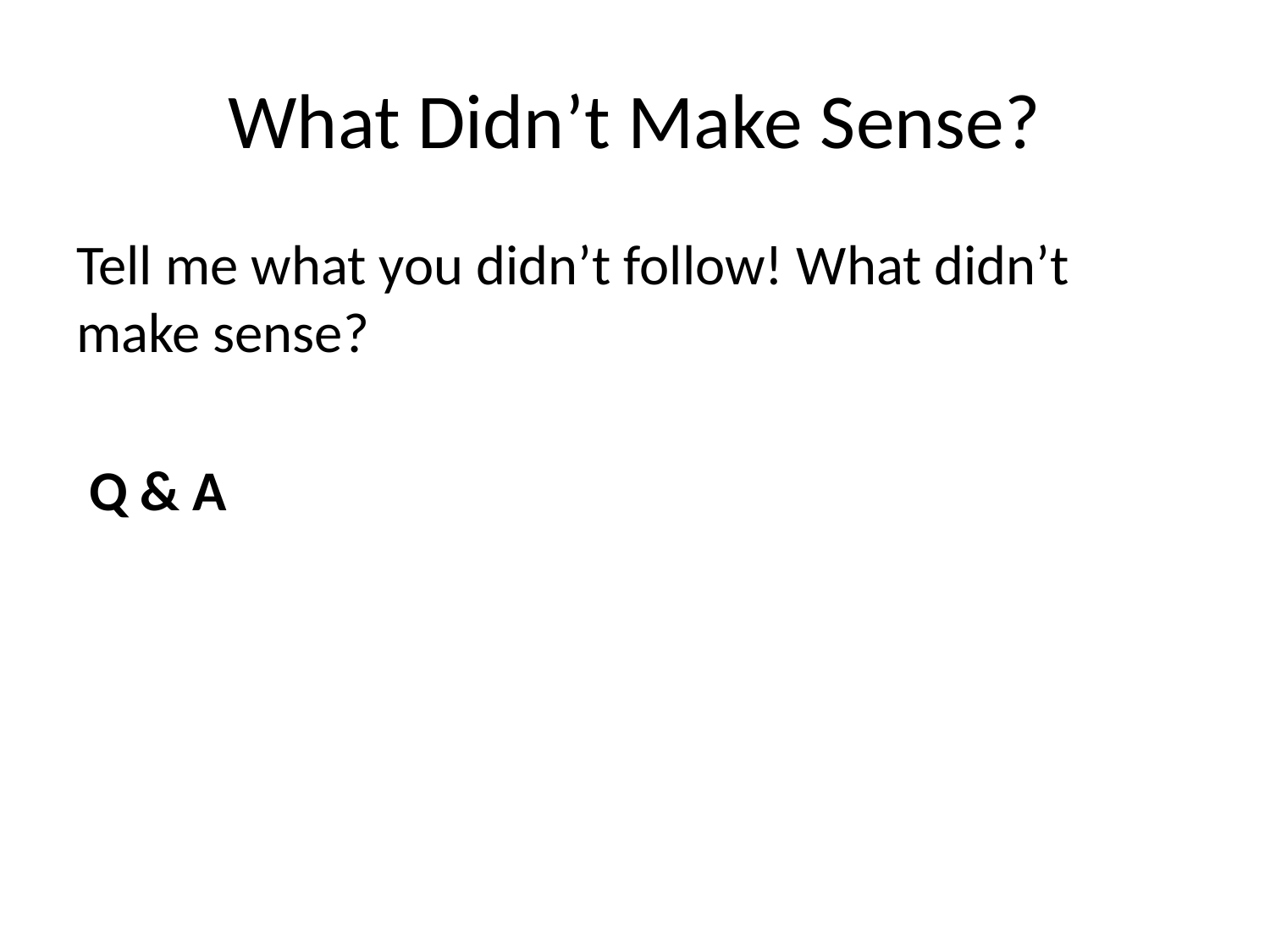

# What Didn’t Make Sense?
Tell me what you didn’t follow! What didn’t make sense?

 Q & A